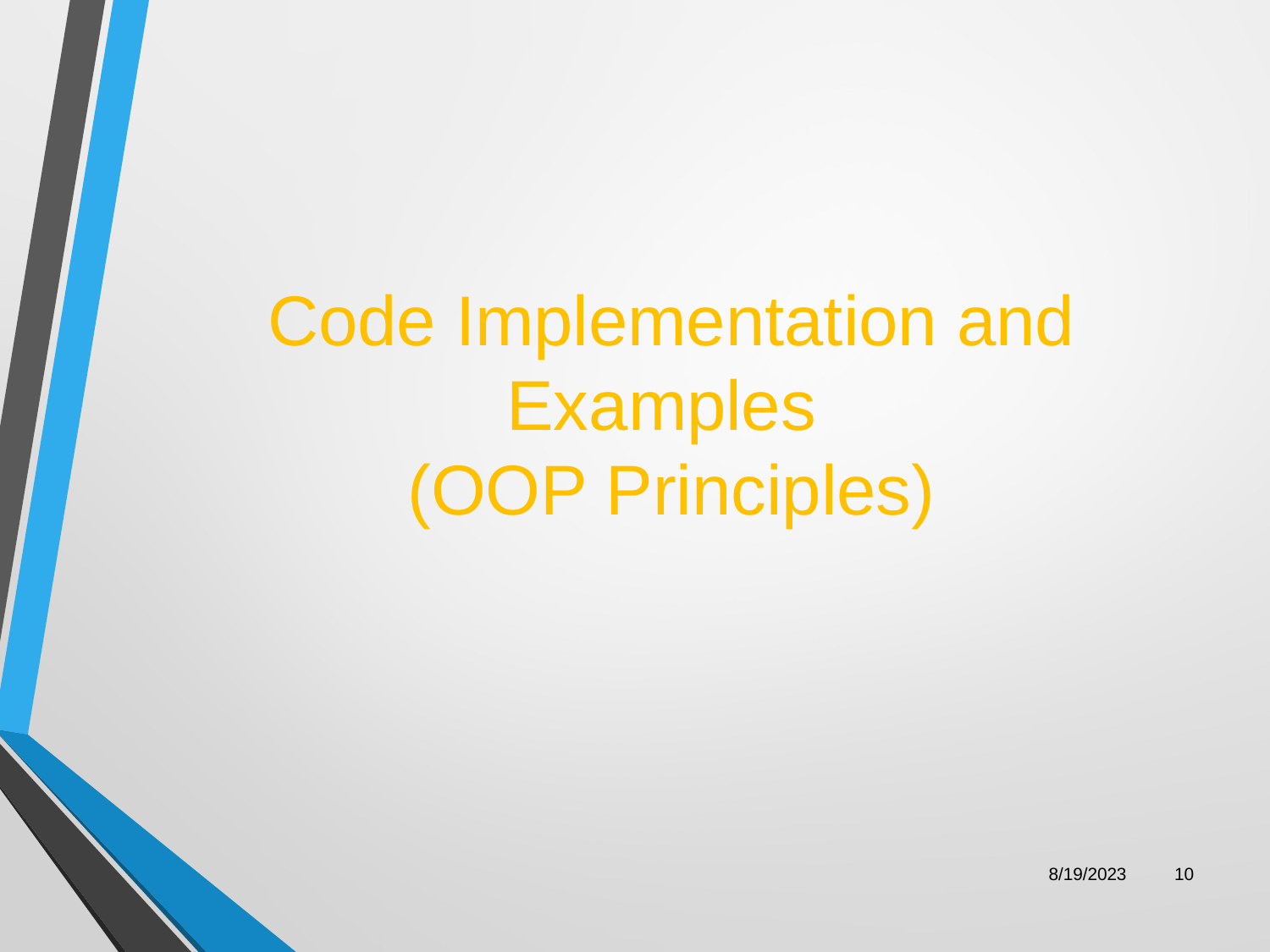

# Code Implementation and Examples (OOP Principles)
8/19/2023
10